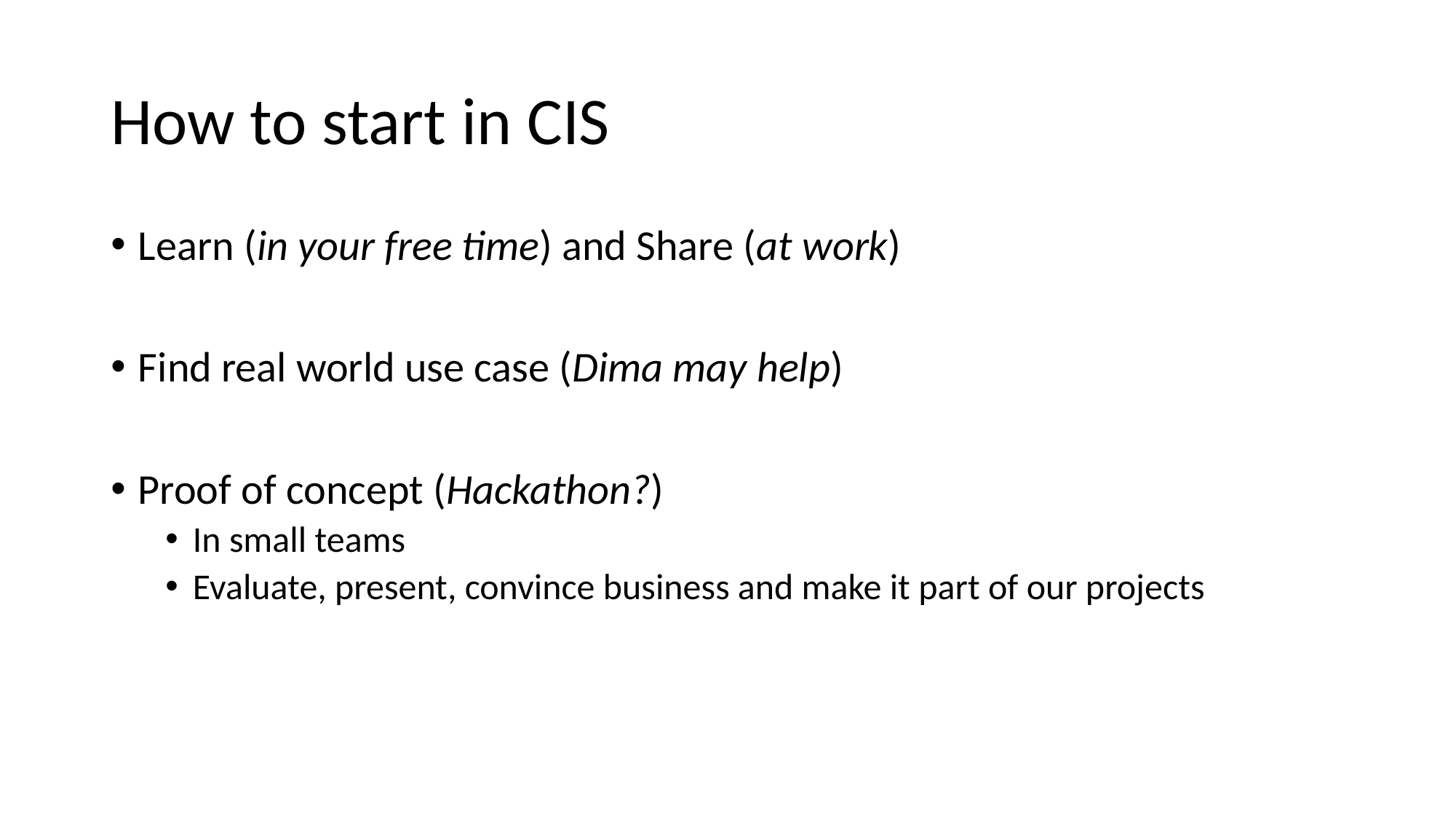

# How to start in CIS
Learn (in your free time) and Share (at work)

Find real world use case (Dima may help)

Proof of concept (Hackathon?)
In small teams
Evaluate, present, convince business and make it part of our projects